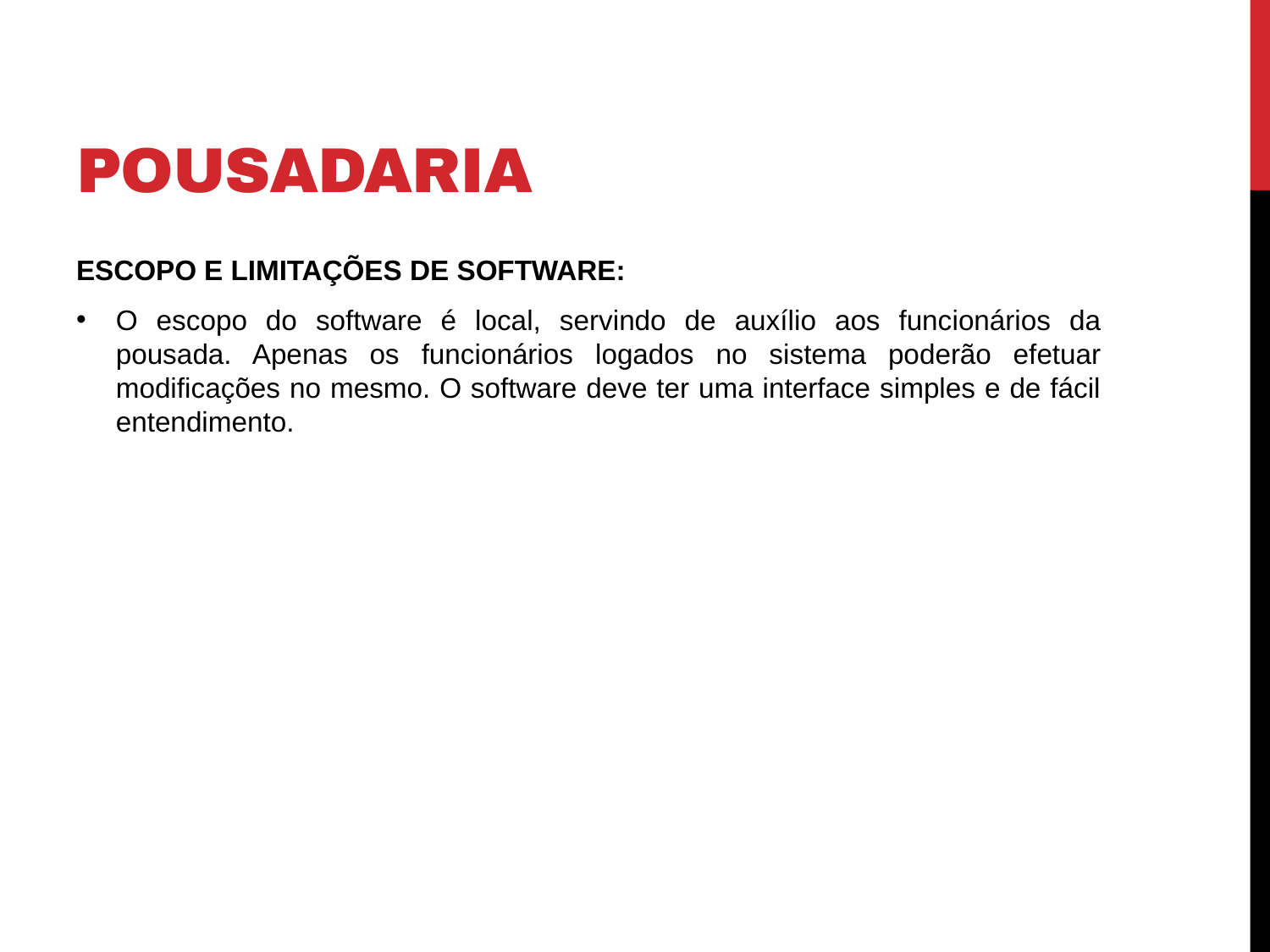

# Pousadaria
ESCOPO E LIMITAÇÕES DE SOFTWARE:
O escopo do software é local, servindo de auxílio aos funcionários da pousada. Apenas os funcionários logados no sistema poderão efetuar modificações no mesmo. O software deve ter uma interface simples e de fácil entendimento.